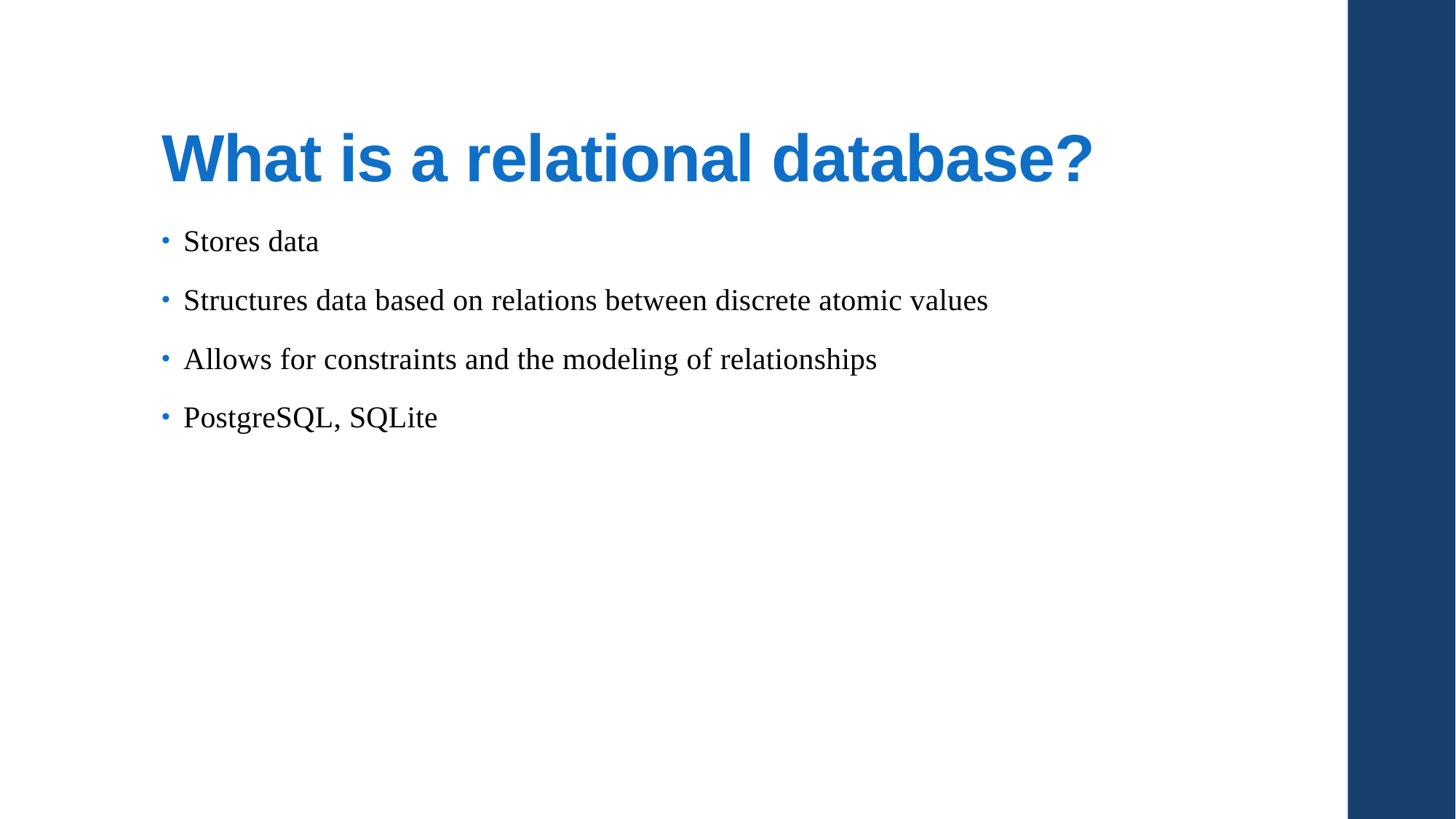

# What is a relational database?
Stores data
Structures data based on relations between discrete atomic values
Allows for constraints and the modeling of relationships
PostgreSQL, SQLite